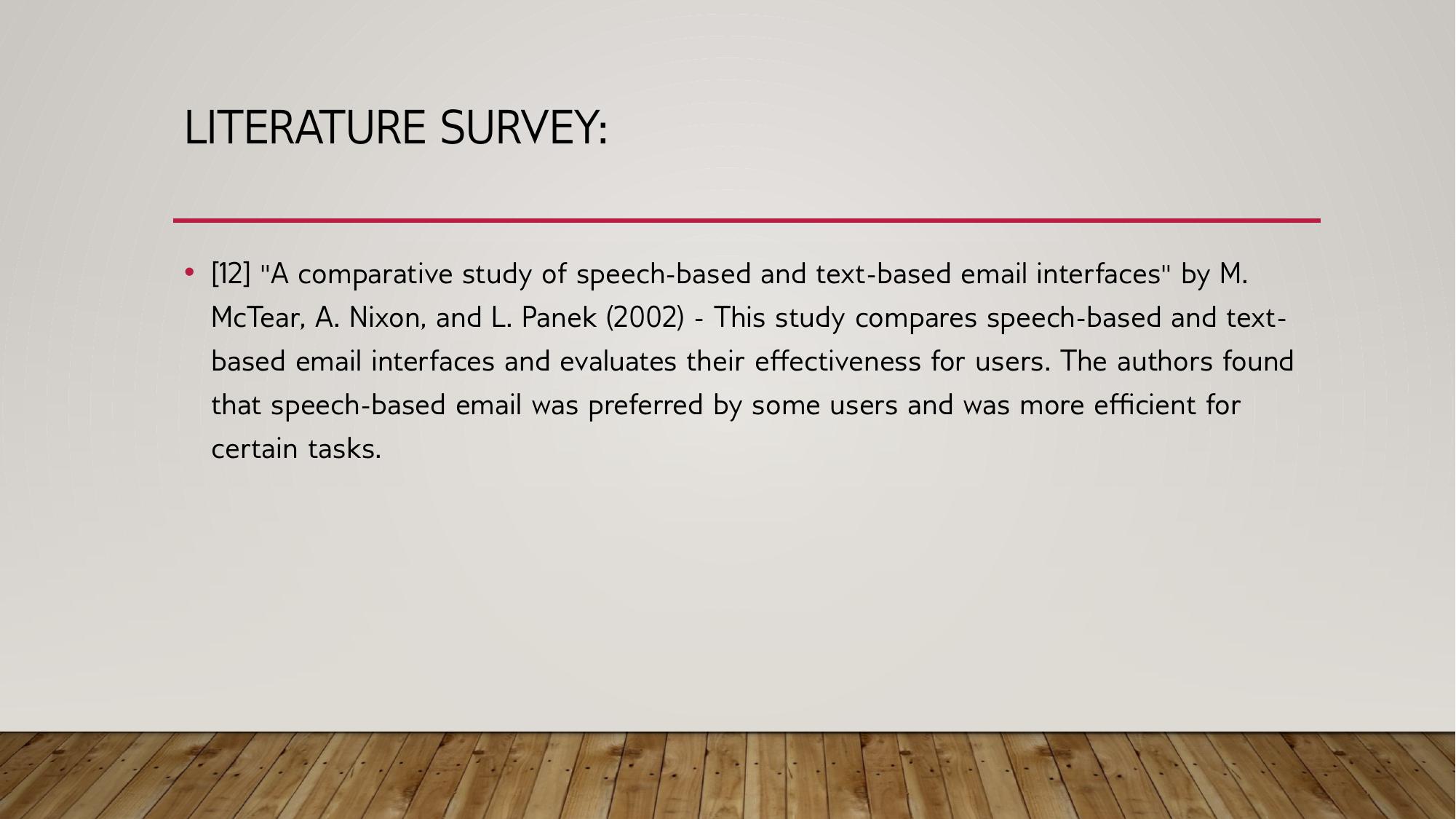

# LITERATURE SURVEY:
[12] "A comparative study of speech-based and text-based email interfaces" by M. McTear, A. Nixon, and L. Panek (2002) - This study compares speech-based and text-based email interfaces and evaluates their effectiveness for users. The authors found that speech-based email was preferred by some users and was more efficient for certain tasks.